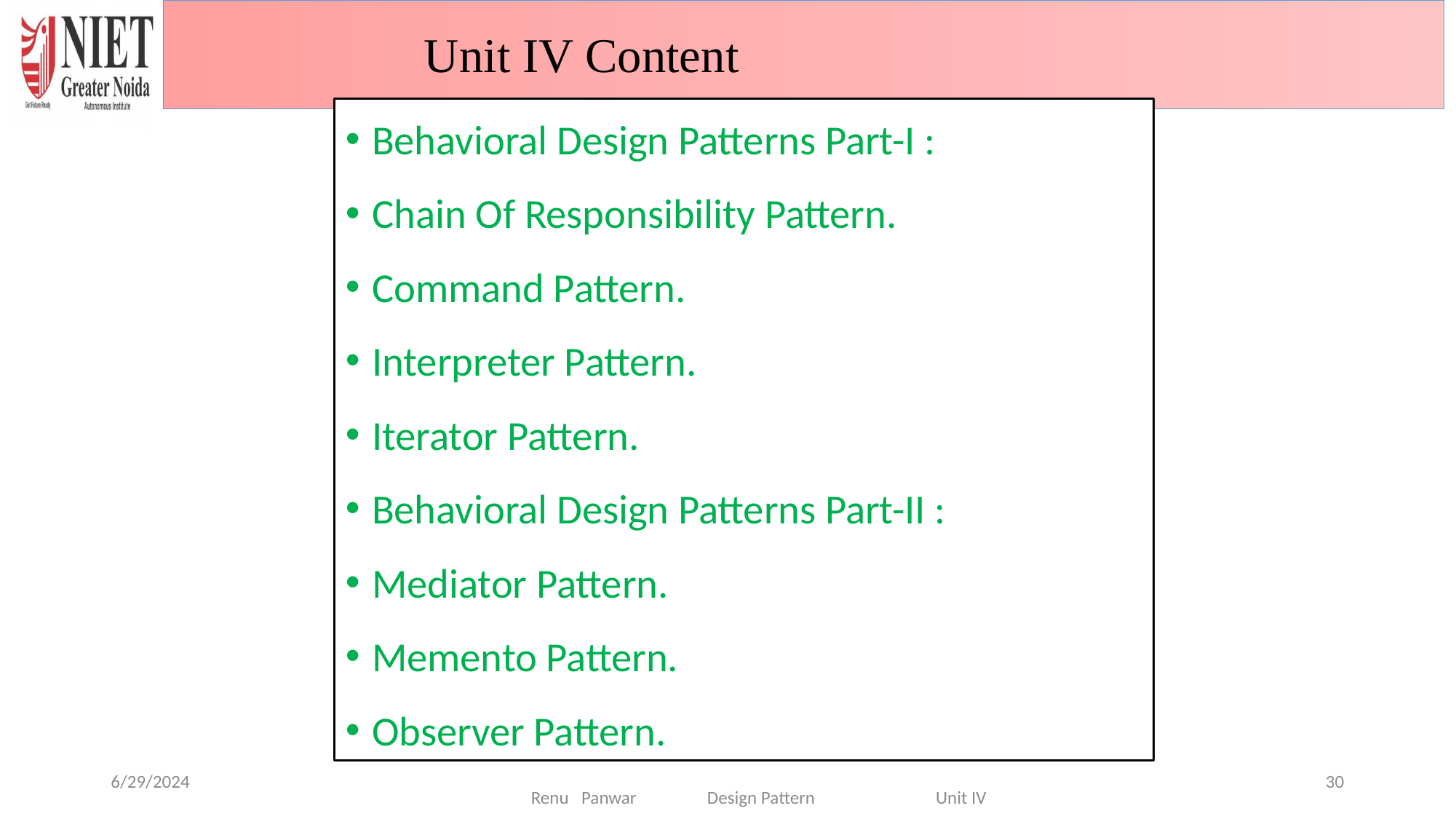

Unit IV Content
Behavioral Design Patterns Part-I :
Chain Of Responsibility Pattern.
Command Pattern.
Interpreter Pattern.
Iterator Pattern.
Behavioral Design Patterns Part-II :
Mediator Pattern.
Memento Pattern.
Observer Pattern.

6/29/2024
30
Renu   Panwar                 Design Pattern                             Unit IV